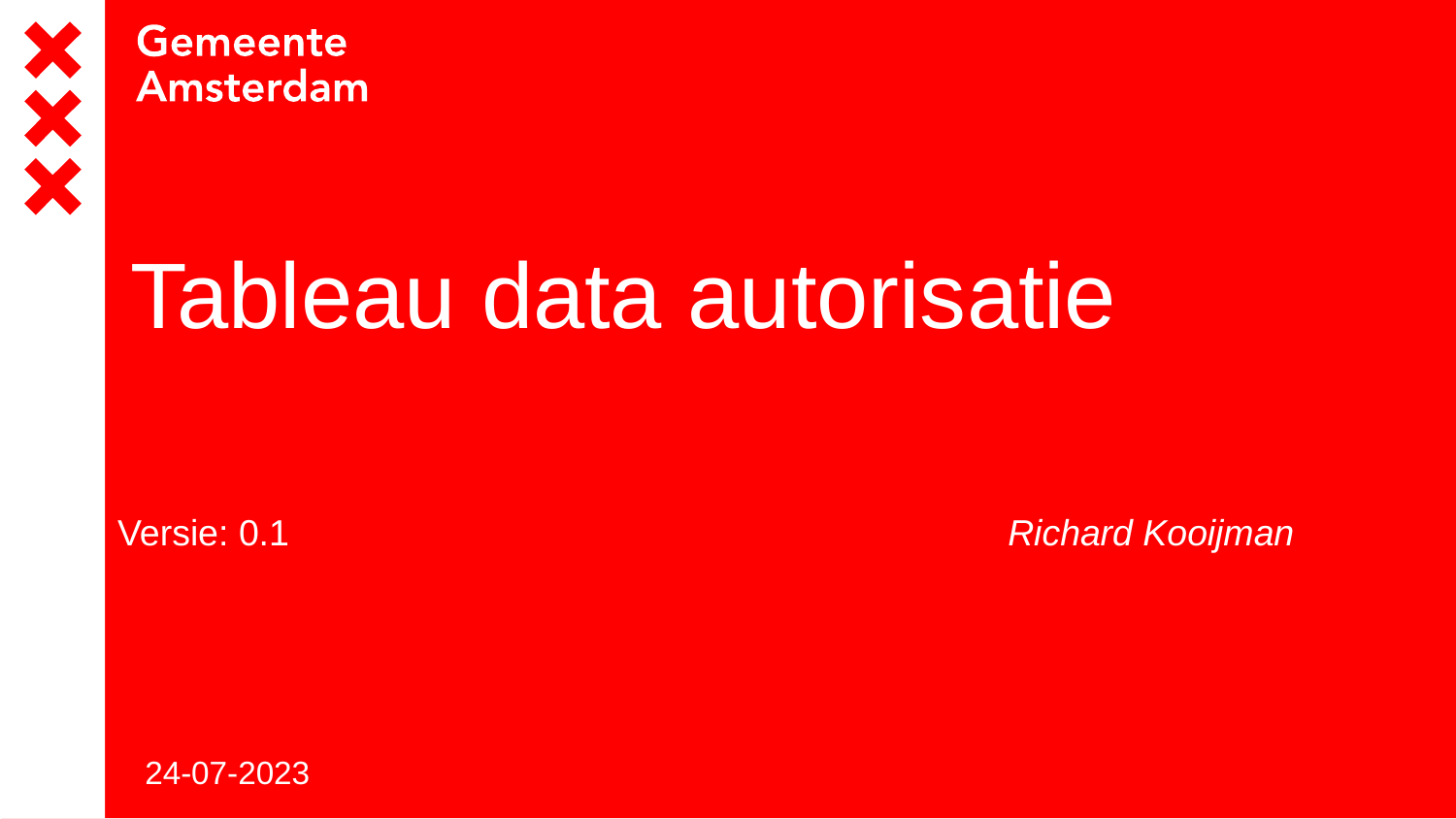

# Tableau data autorisatie
Versie: 0.1
Richard Kooijman
24-07-2023